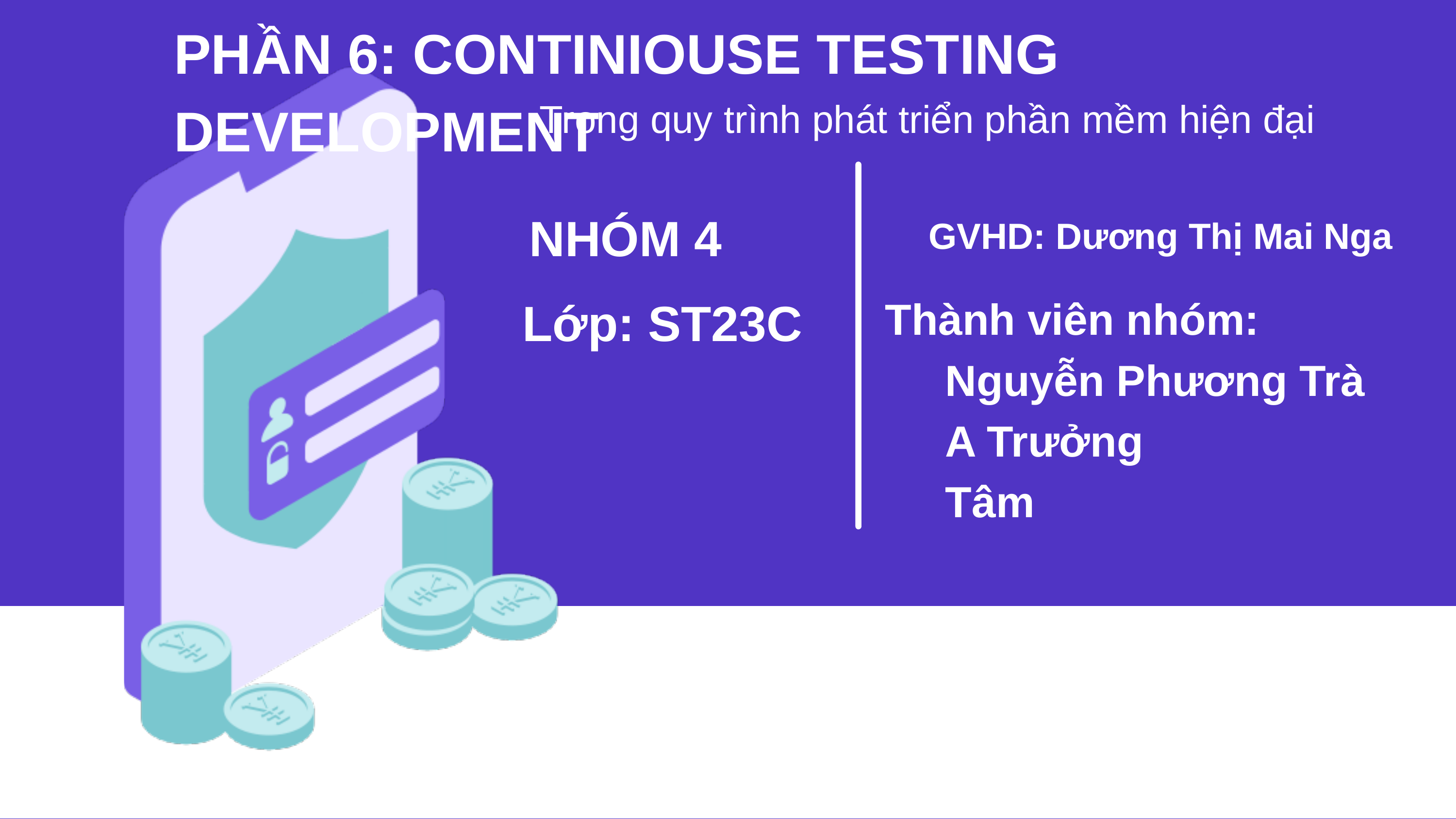

PHẦN 6: CONTINIOUSE TESTING DEVELOPMENT

Trong quy trình phát triển phần mềm hiện đại

NHÓM 4
GVHD: Dương Thị Mai Nga
Lớp: ST23C
Thành viên nhóm:
     Nguyễn Phương Trà
     A Trưởng
     Tâm